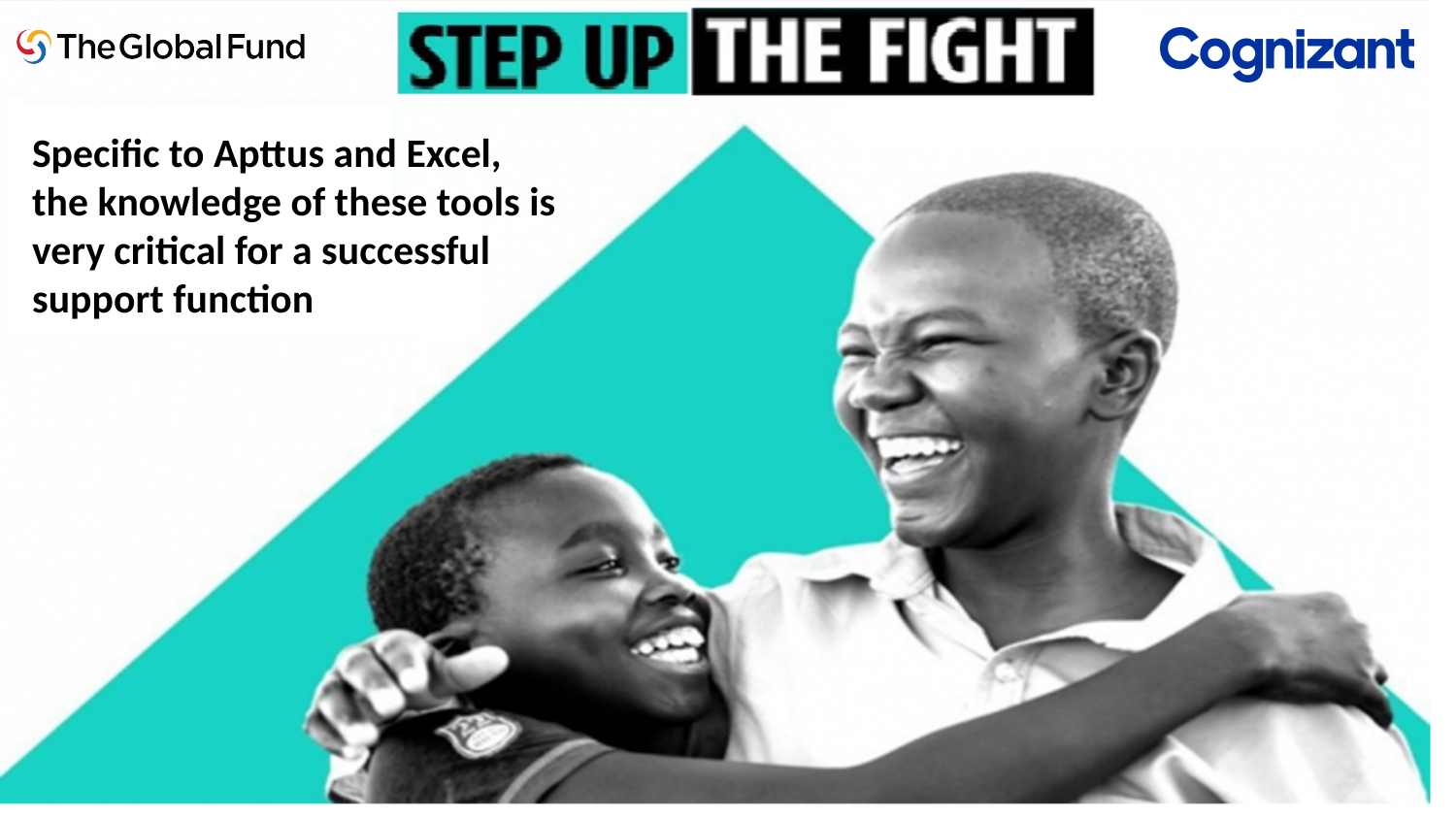

Specific to Apttus and Excel, the knowledge of these tools is very critical for a successful support function